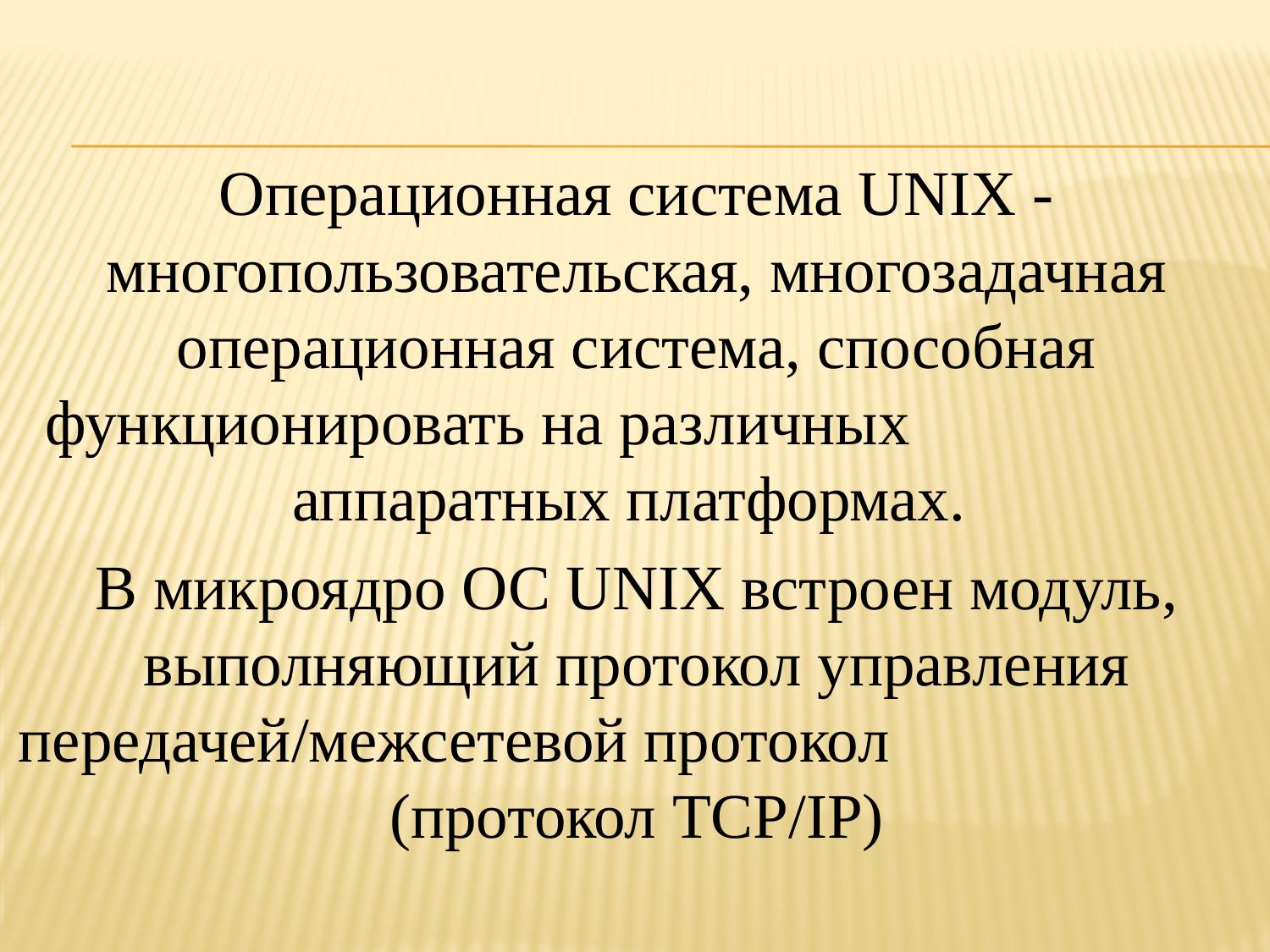

Операционная система UNIX - многопользовательская, многозадачная операционная система, способная функционировать на различных                     аппаратных платформах.
В микроядро ОС UNIX встроен модуль, выполняющий протокол управления передачей/межсетевой протокол                        (протокол TCP/IP)